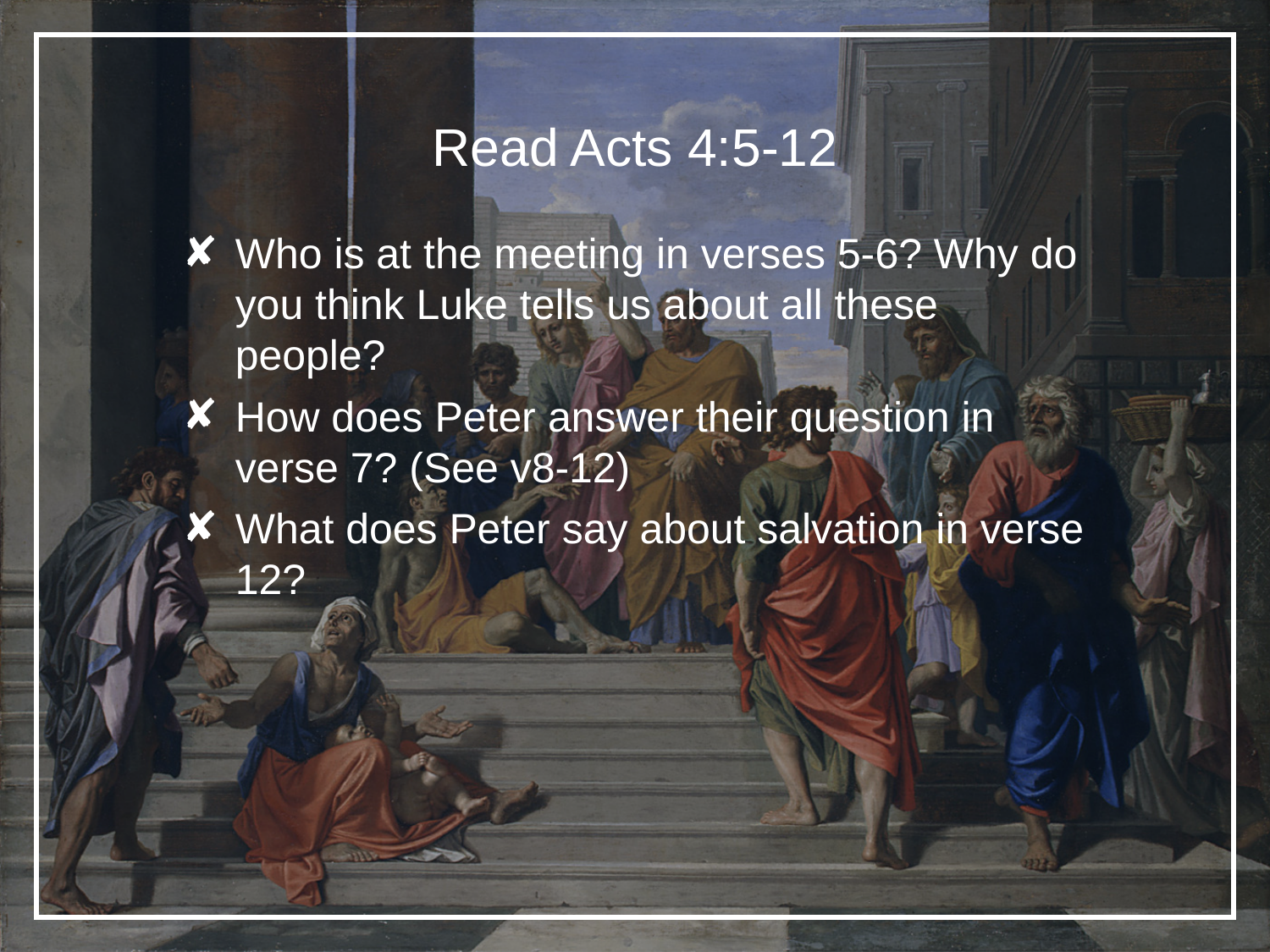

# Read Acts 4:5-12
Who is at the meeting in verses 5-6? Why do you think Luke tells us about all these people?
How does Peter answer their question in verse 7? (See v8-12)
What does Peter say about salvation in verse 12?